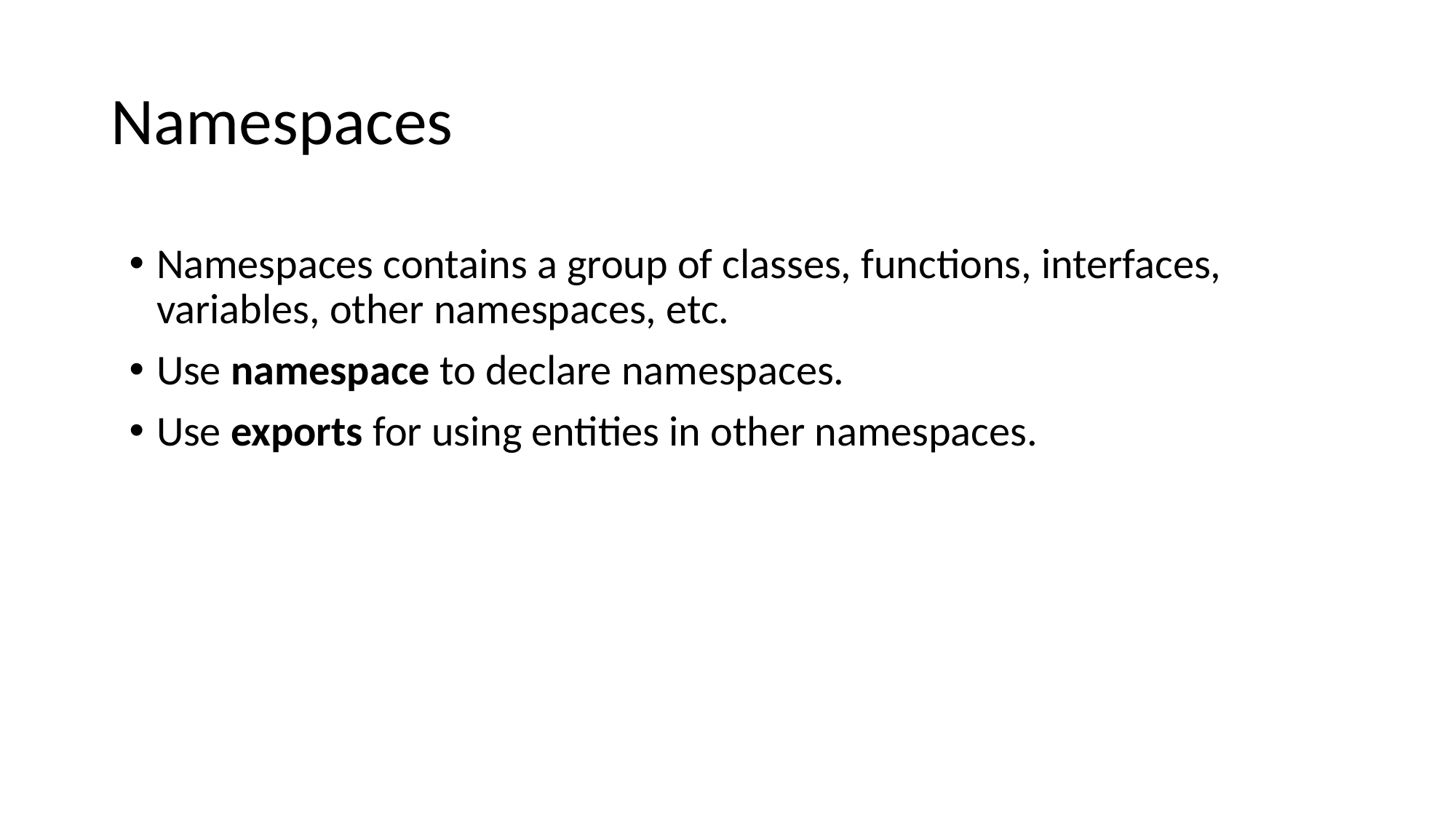

# Namespaces
Namespaces contains a group of classes, functions, interfaces, variables, other namespaces, etc.
Use namespace to declare namespaces.
Use exports for using entities in other namespaces.